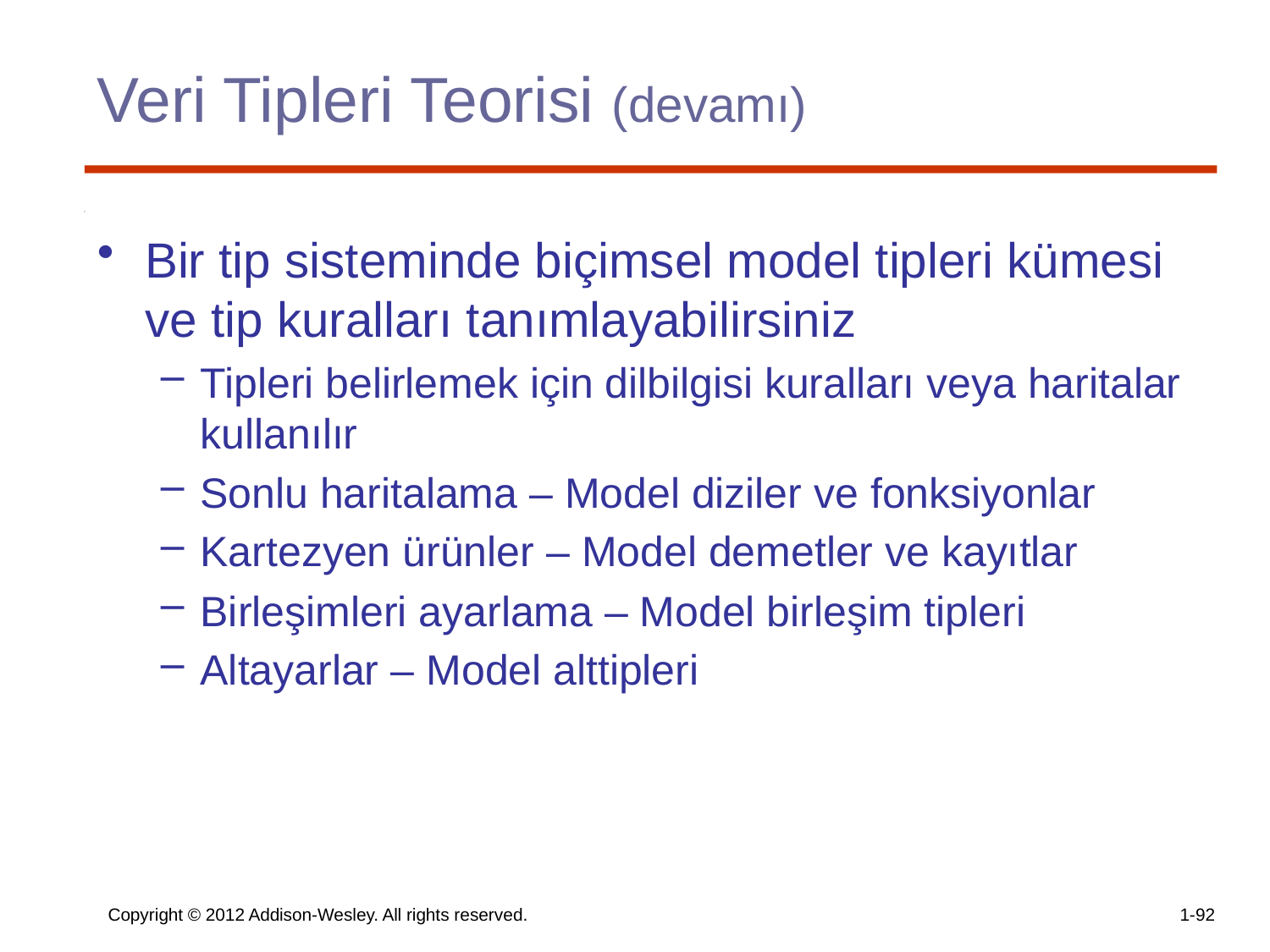

# Veri Tipleri Teorisi (devamı)
Bir tip sisteminde biçimsel model tipleri kümesi ve tip kuralları tanımlayabilirsiniz
Tipleri belirlemek için dilbilgisi kuralları veya haritalar kullanılır
Sonlu haritalama – Model diziler ve fonksiyonlar
Kartezyen ürünler – Model demetler ve kayıtlar
Birleşimleri ayarlama – Model birleşim tipleri
Altayarlar – Model alttipleri
Copyright © 2012 Addison-Wesley. All rights reserved.
1-92